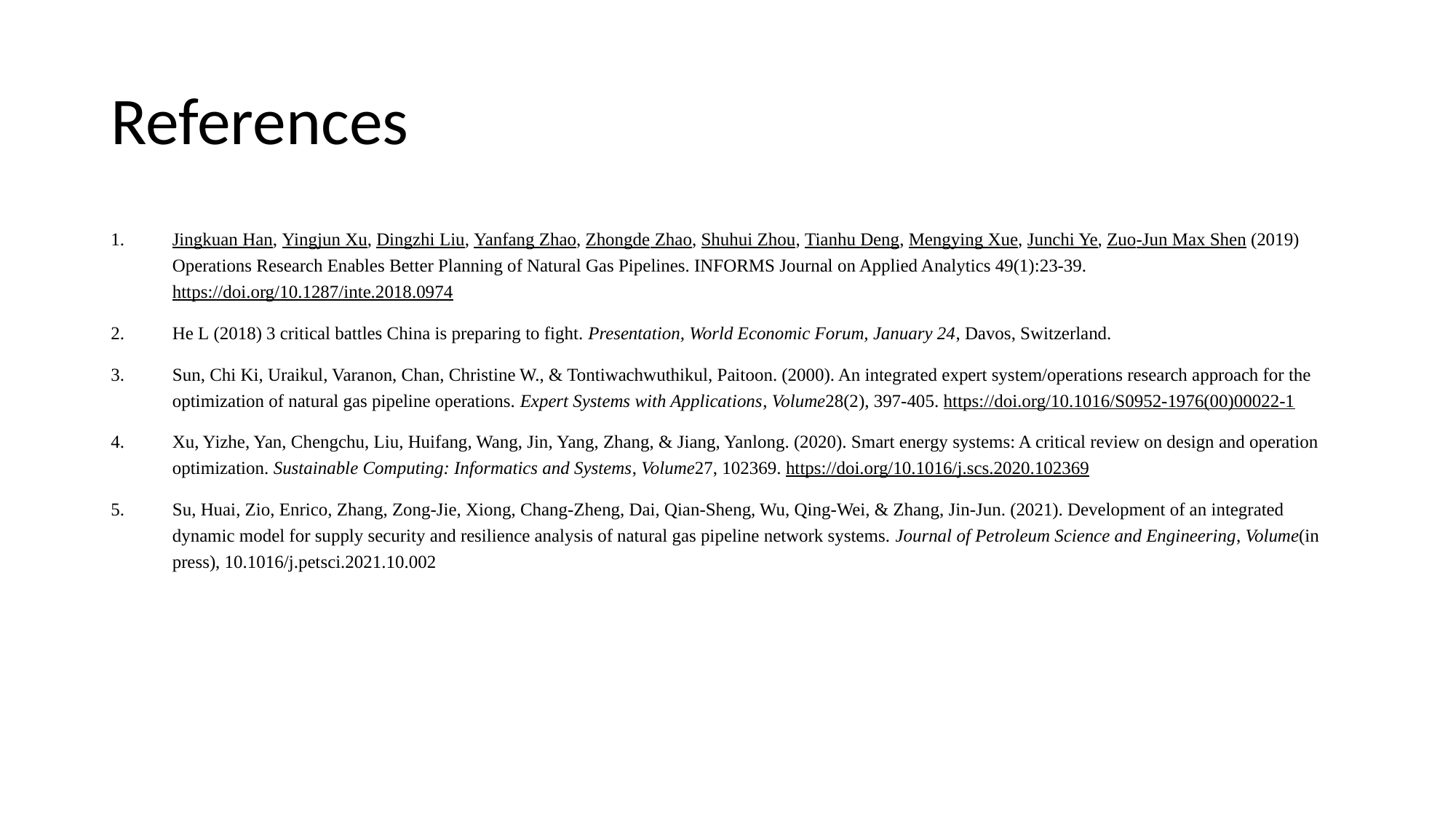

# References
Jingkuan Han, Yingjun Xu, Dingzhi Liu, Yanfang Zhao, Zhongde Zhao, Shuhui Zhou, Tianhu Deng, Mengying Xue, Junchi Ye, Zuo-Jun Max Shen (2019) Operations Research Enables Better Planning of Natural Gas Pipelines. INFORMS Journal on Applied Analytics 49(1):23-39. https://doi.org/10.1287/inte.2018.0974
He L (2018) 3 critical battles China is preparing to fight. Presentation, World Economic Forum, January 24, Davos, Switzerland.
Sun, Chi Ki, Uraikul, Varanon, Chan, Christine W., & Tontiwachwuthikul, Paitoon. (2000). An integrated expert system/operations research approach for the optimization of natural gas pipeline operations. Expert Systems with Applications, Volume28(2), 397-405. https://doi.org/10.1016/S0952-1976(00)00022-1
Xu, Yizhe, Yan, Chengchu, Liu, Huifang, Wang, Jin, Yang, Zhang, & Jiang, Yanlong. (2020). Smart energy systems: A critical review on design and operation optimization. Sustainable Computing: Informatics and Systems, Volume27, 102369. https://doi.org/10.1016/j.scs.2020.102369
Su, Huai, Zio, Enrico, Zhang, Zong-Jie, Xiong, Chang-Zheng, Dai, Qian-Sheng, Wu, Qing-Wei, & Zhang, Jin-Jun. (2021). Development of an integrated dynamic model for supply security and resilience analysis of natural gas pipeline network systems. Journal of Petroleum Science and Engineering, Volume(in press), 10.1016/j.petsci.2021.10.002